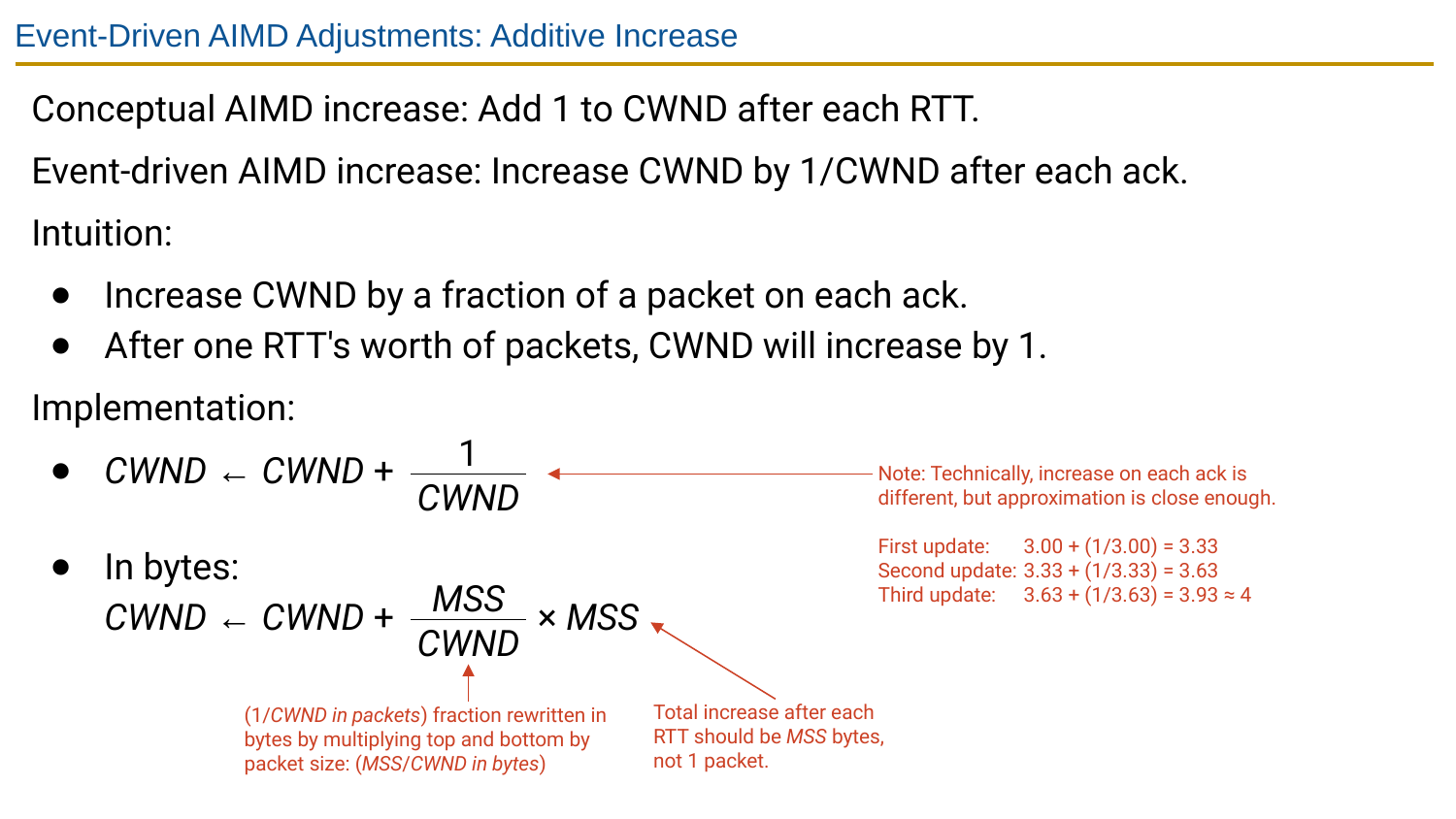

# Event-Driven AIMD Adjustments: Additive Increase
Conceptual AIMD increase: Add 1 to CWND after each RTT.
Event-driven AIMD increase: Increase CWND by 1/CWND after each ack.
Intuition:
Increase CWND by a fraction of a packet on each ack.
After one RTT's worth of packets, CWND will increase by 1.
Implementation:
CWND ← CWND +

In bytes:
CWND ← CWND +                × MSS
1
Note: Technically, increase on each ack is different, but approximation is close enough.

First update: 	3.00 + (1/3.00) = 3.33
Second update:	3.33 + (1/3.33) = 3.63
Third update:	3.63 + (1/3.63) = 3.93 ≈ 4
CWND
MSS
CWND
Total increase after each RTT should be MSS bytes, not 1 packet.
(1/CWND in packets) fraction rewritten in bytes by multiplying top and bottom by packet size: (MSS/CWND in bytes)